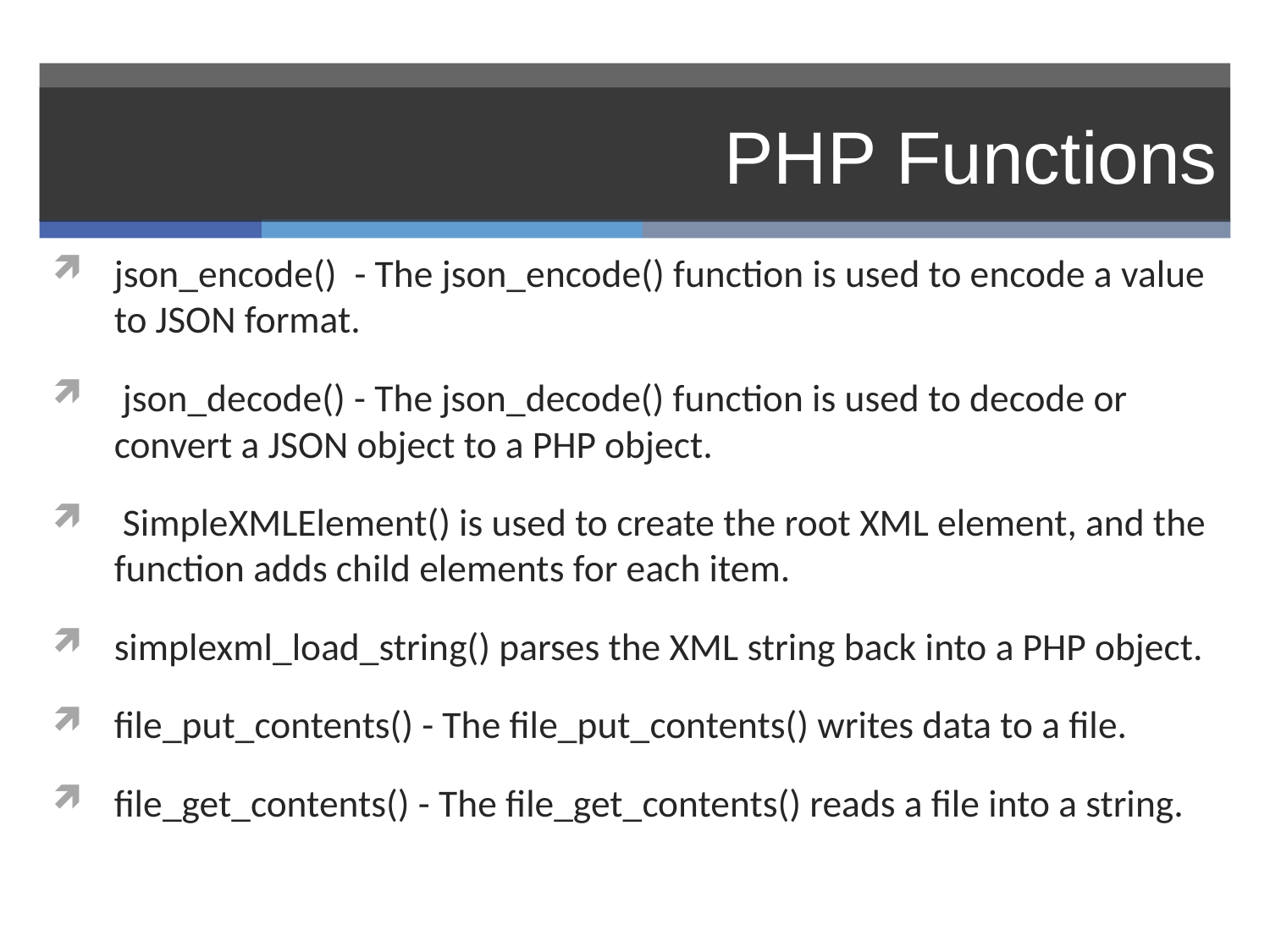

# PHP Functions
json_encode()  - The json_encode() function is used to encode a value to JSON format.
 json_decode() - The json_decode() function is used to decode or convert a JSON object to a PHP object.
 SimpleXMLElement() is used to create the root XML element, and the function adds child elements for each item.
simplexml_load_string() parses the XML string back into a PHP object.
file_put_contents() - The file_put_contents() writes data to a file.
file_get_contents() - The file_get_contents() reads a file into a string.